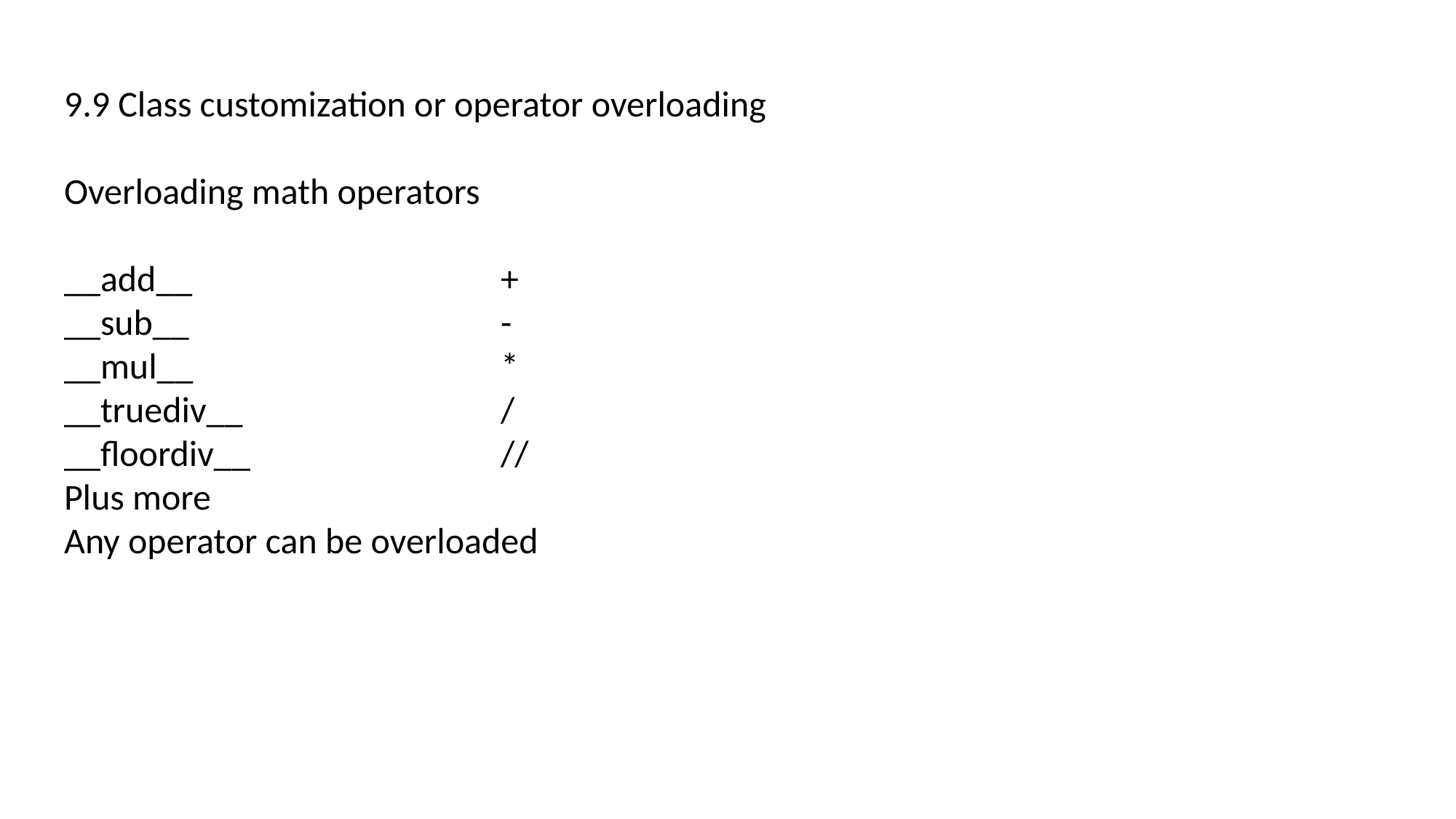

9.9 Class customization or operator overloading

Overloading math operators

__add__			+
__sub__			-
__mul__			*
__truediv__			/
__floordiv__			//
Plus more
Any operator can be overloaded